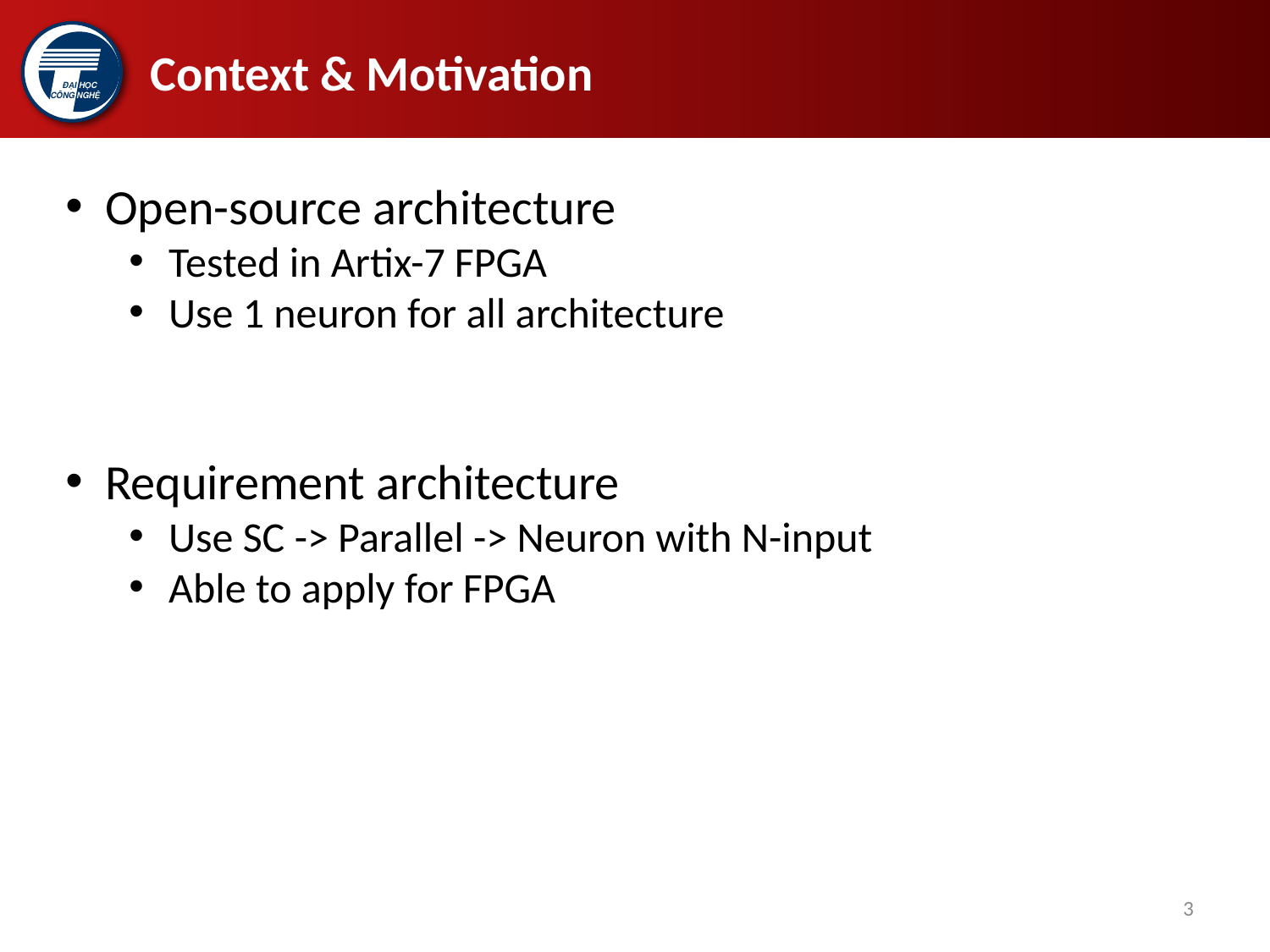

# Context & Motivation
Open-source architecture
Tested in Artix-7 FPGA
Use 1 neuron for all architecture
Requirement architecture
Use SC -> Parallel -> Neuron with N-input
Able to apply for FPGA
3